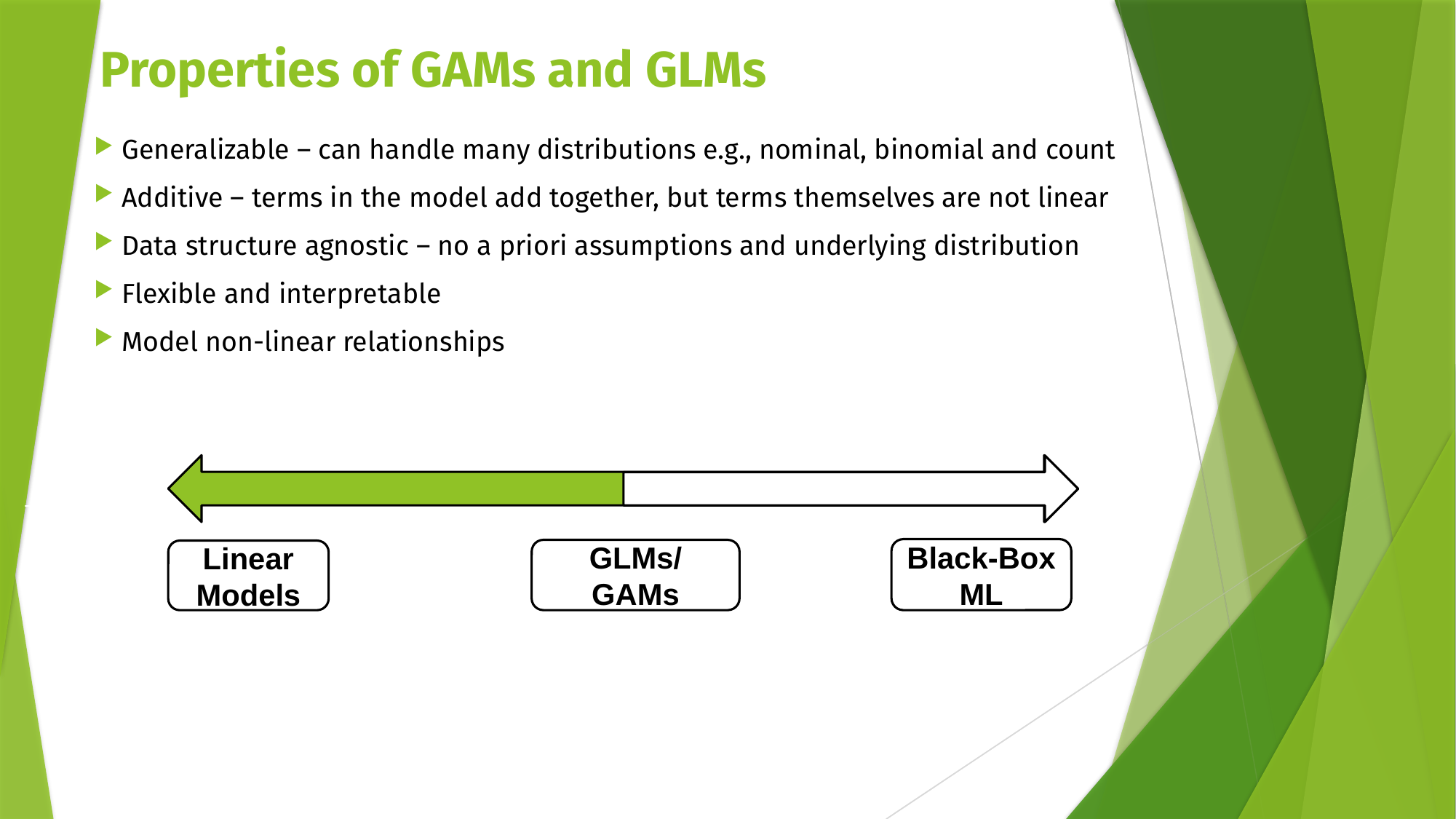

Properties of GAMs and GLMs
 Generalizable – can handle many distributions e.g., nominal, binomial and count
 Additive – terms in the model add together, but terms themselves are not linear
 Data structure agnostic – no a priori assumptions and underlying distribution
 Flexible and interpretable
 Model non-linear relationships

Black-Box ML
GLMs/GAMs
Linear
Models